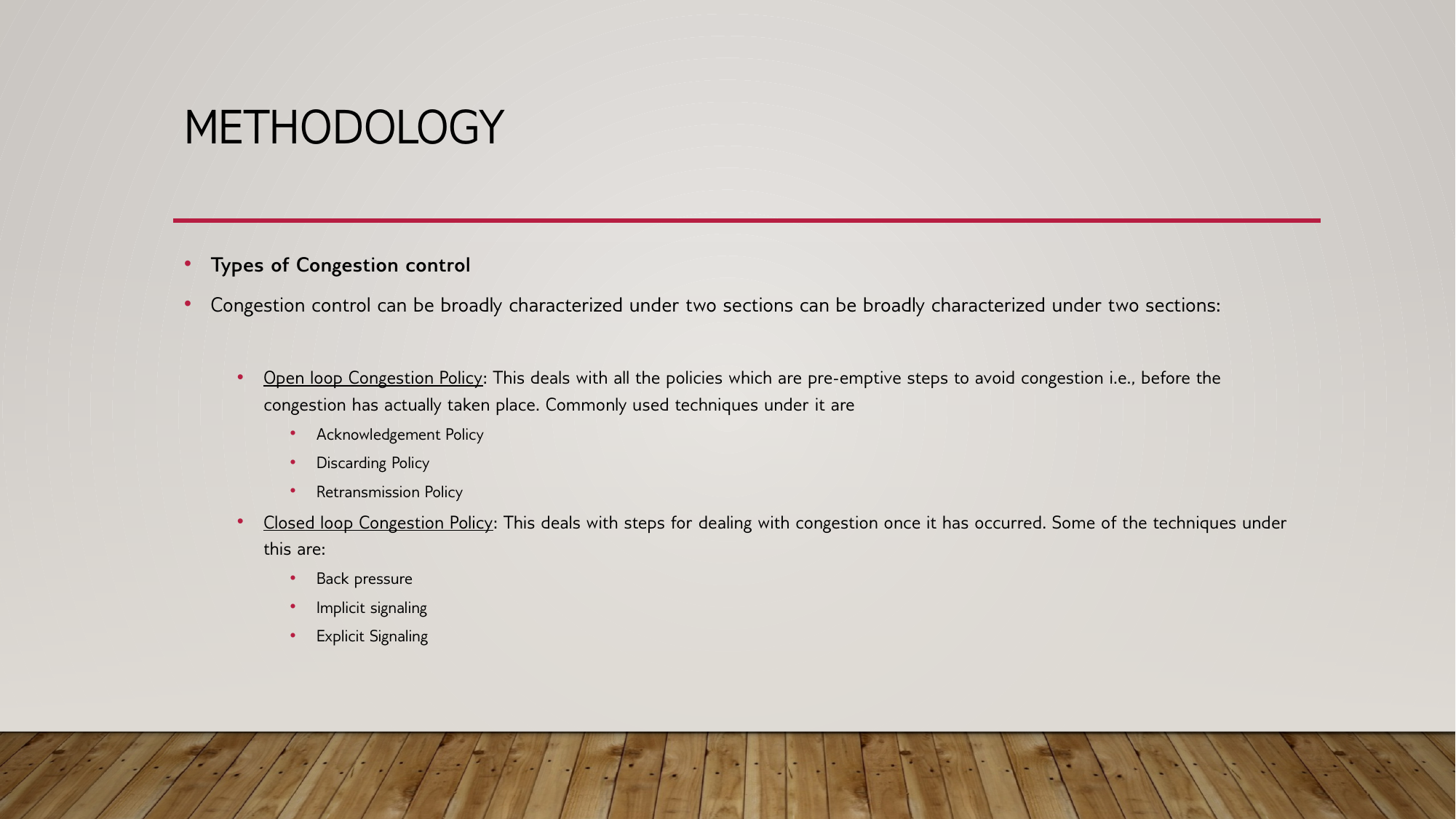

# methodology
Types of Congestion control
Congestion control can be broadly characterized under two sections can be broadly characterized under two sections:

Open loop Congestion Policy: This deals with all the policies which are pre-emptive steps to avoid congestion i.e., before the congestion has actually taken place. Commonly used techniques under it are
Acknowledgement Policy
Discarding Policy
Retransmission Policy
Closed loop Congestion Policy: This deals with steps for dealing with congestion once it has occurred. Some of the techniques under this are:
Back pressure
Implicit signaling
Explicit Signaling